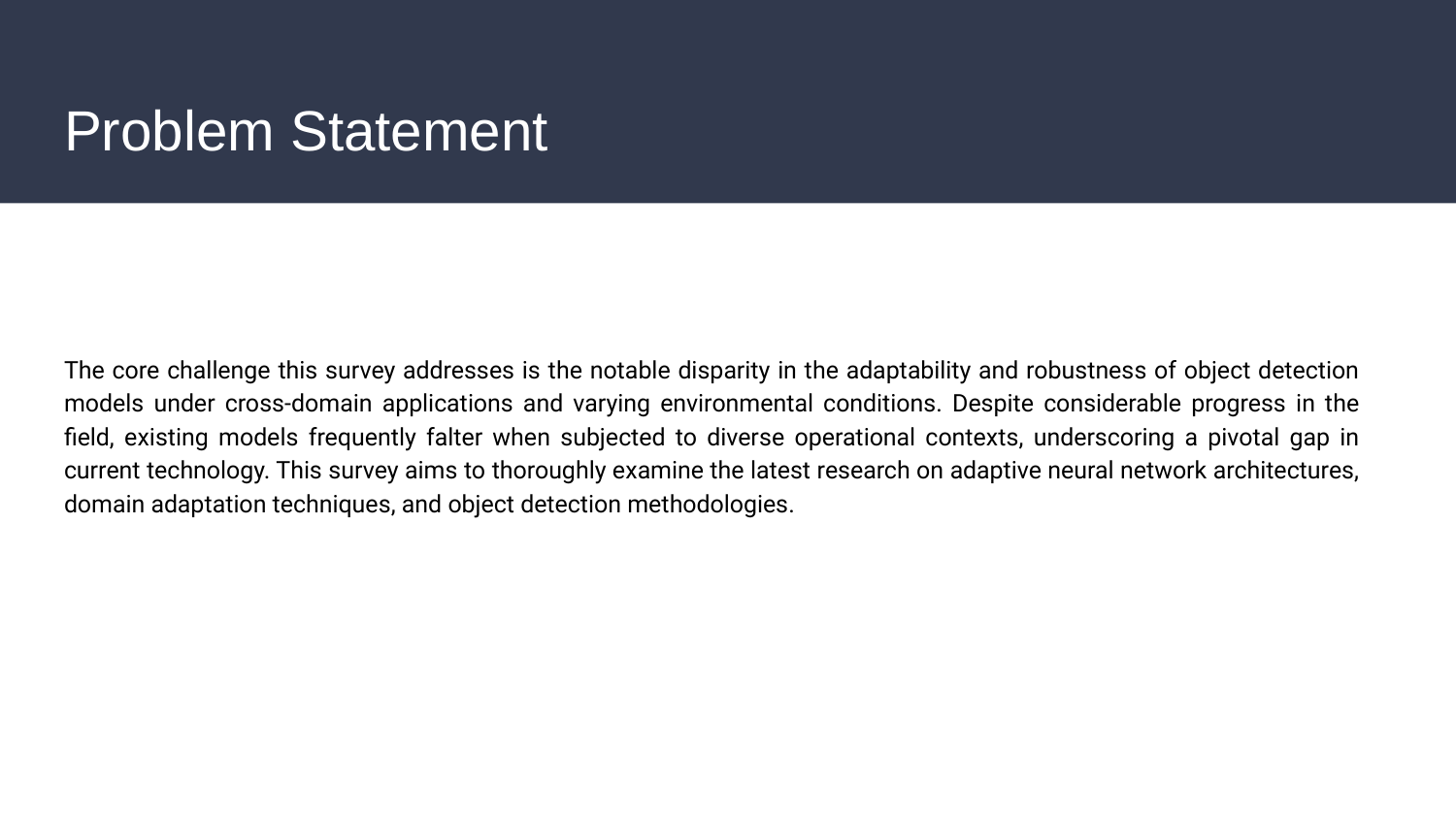

# Problem Statement
The core challenge this survey addresses is the notable disparity in the adaptability and robustness of object detection models under cross-domain applications and varying environmental conditions. Despite considerable progress in the field, existing models frequently falter when subjected to diverse operational contexts, underscoring a pivotal gap in current technology. This survey aims to thoroughly examine the latest research on adaptive neural network architectures, domain adaptation techniques, and object detection methodologies.